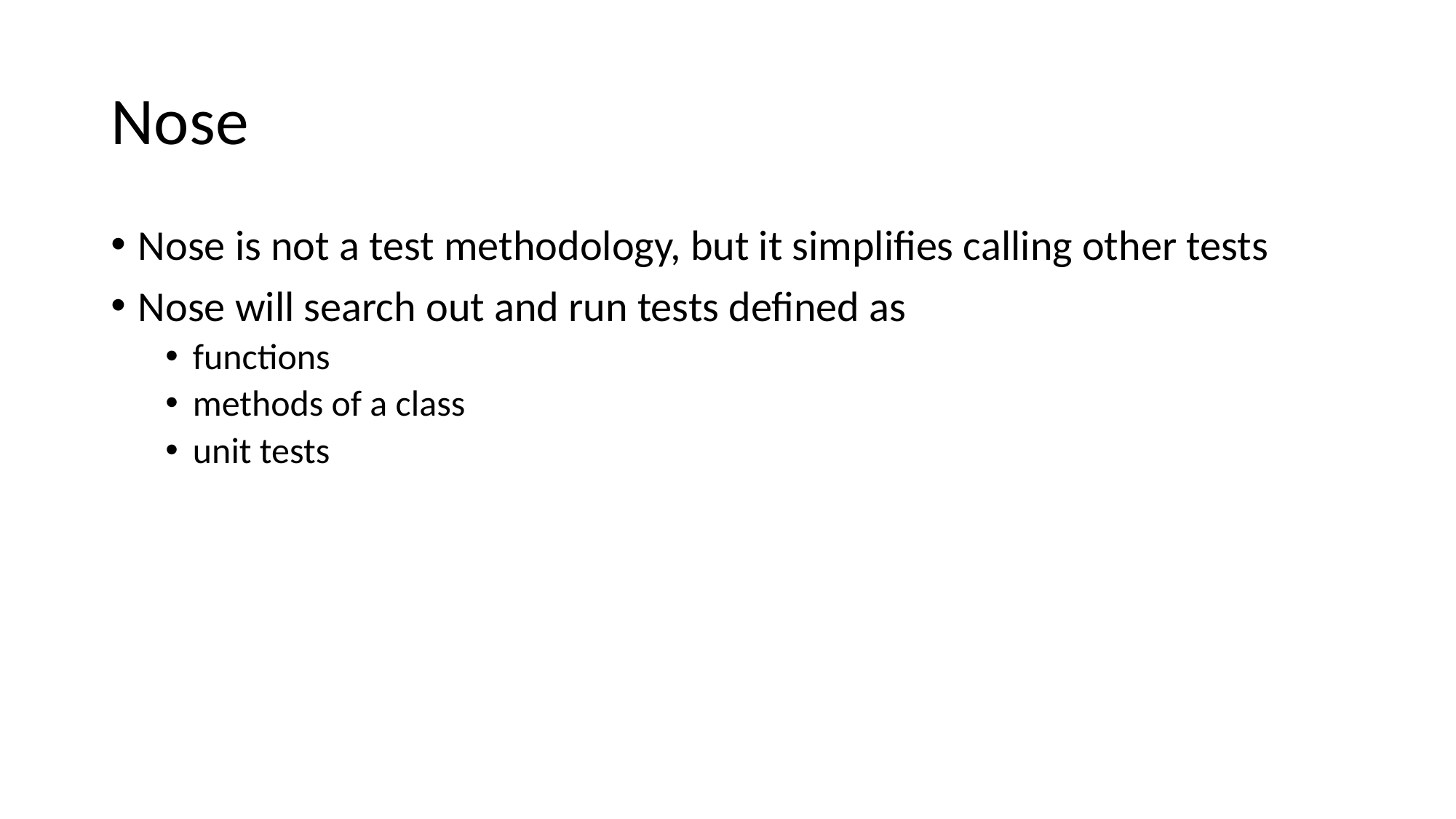

# Nose
Nose is not a test methodology, but it simplifies calling other tests
Nose will search out and run tests defined as
functions
methods of a class
unit tests